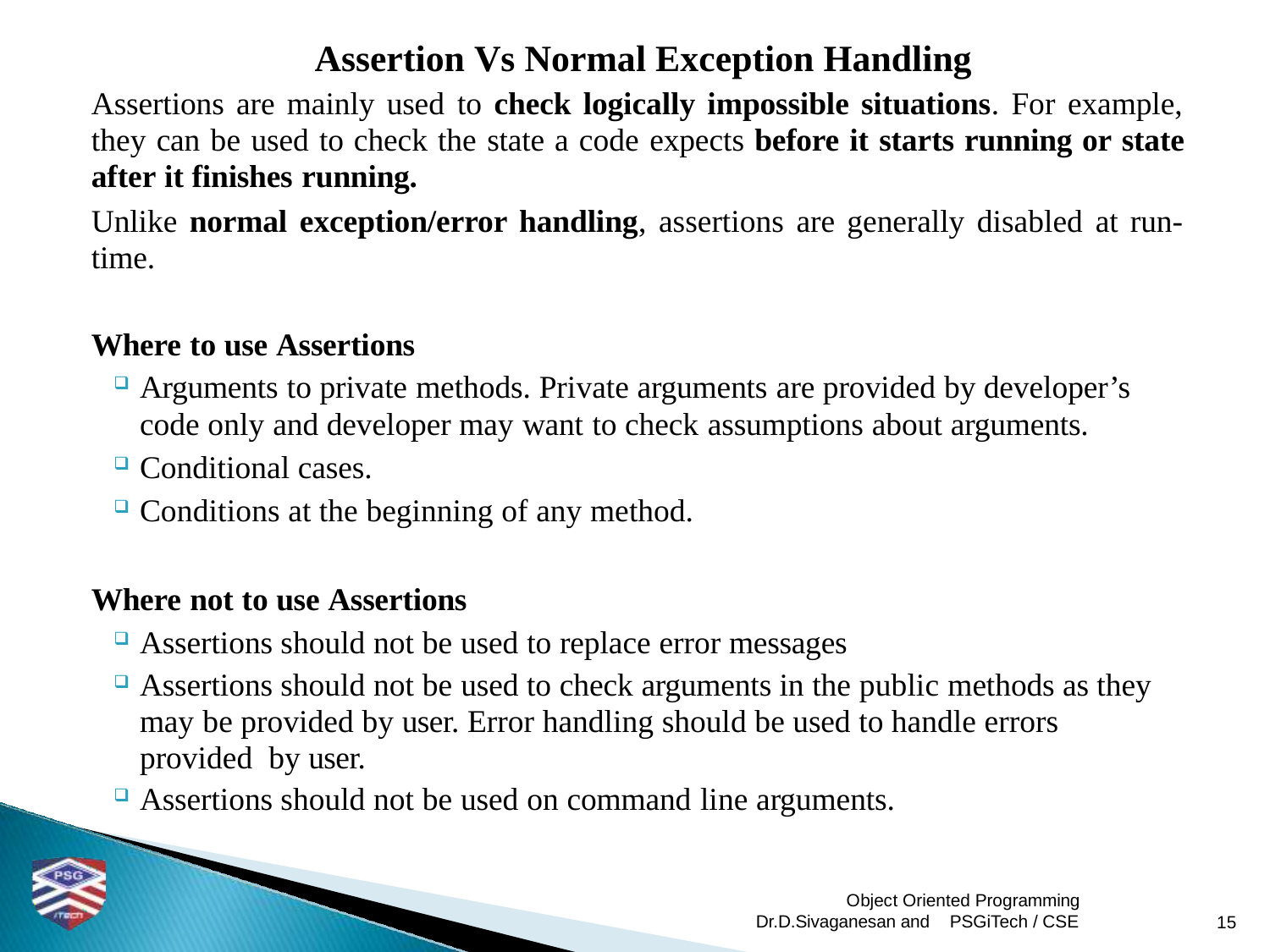

# Assertion Vs Normal Exception Handling
Assertions are mainly used to check logically impossible situations. For example,  they can be used to check the state a code expects before it starts running or state  after it finishes running.
Unlike normal exception/error handling, assertions are generally disabled at run-  time.

Where to use Assertions
Arguments to private methods. Private arguments are provided by developer’s
code only and developer may want to check assumptions about arguments.
Conditional cases.
Conditions at the beginning of any method.

Where not to use Assertions
Assertions should not be used to replace error messages
Assertions should not be used to check arguments in the public methods as they  may be provided by user. Error handling should be used to handle errors provided  by user.
Assertions should not be used on command line arguments.
 Object Oriented Programming
Dr.D.Sivaganesan and  PSGiTech / CSE
15